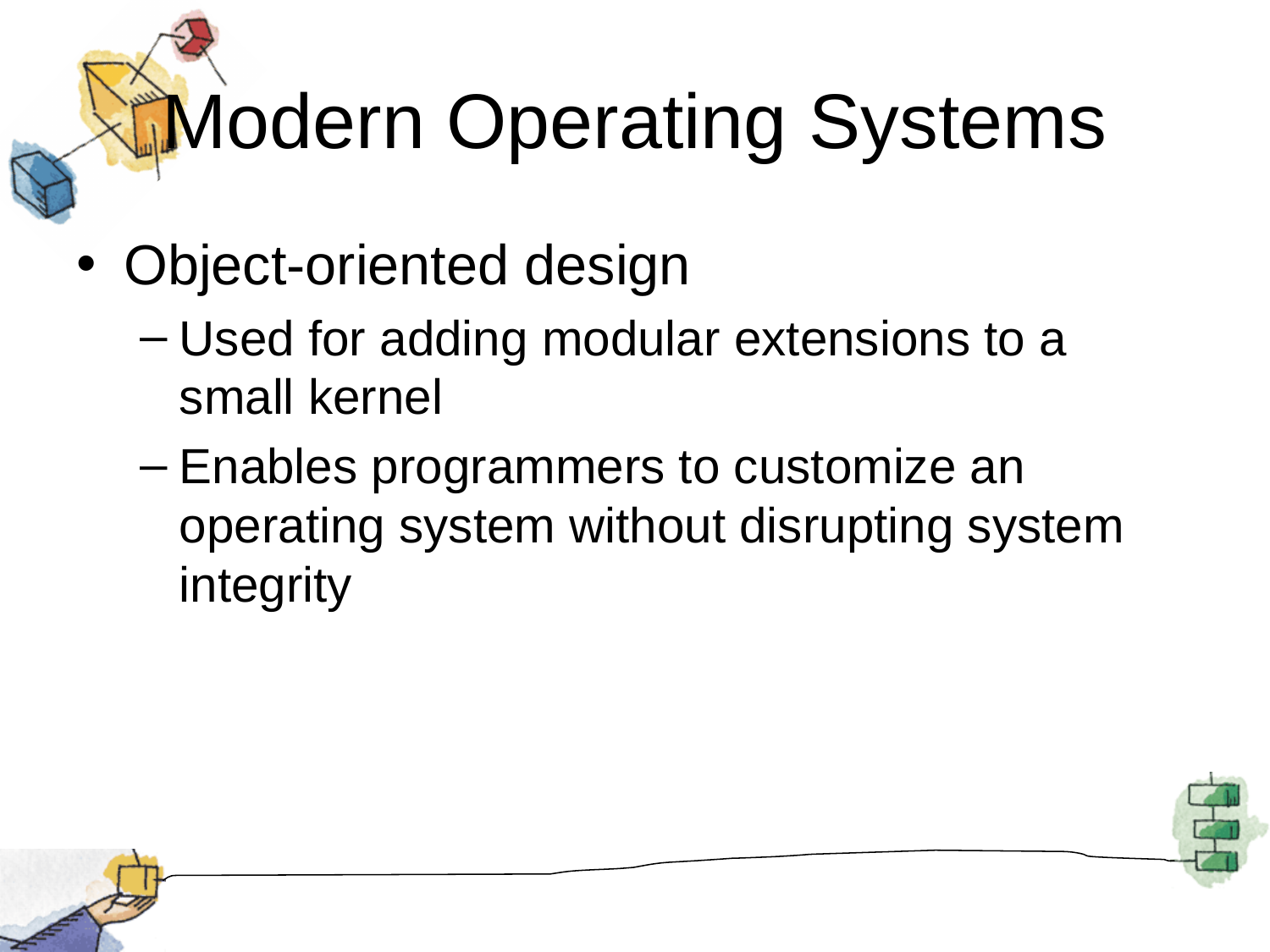

# Modern Operating Systems
Object-oriented design
Used for adding modular extensions to a small kernel
Enables programmers to customize an operating system without disrupting system integrity